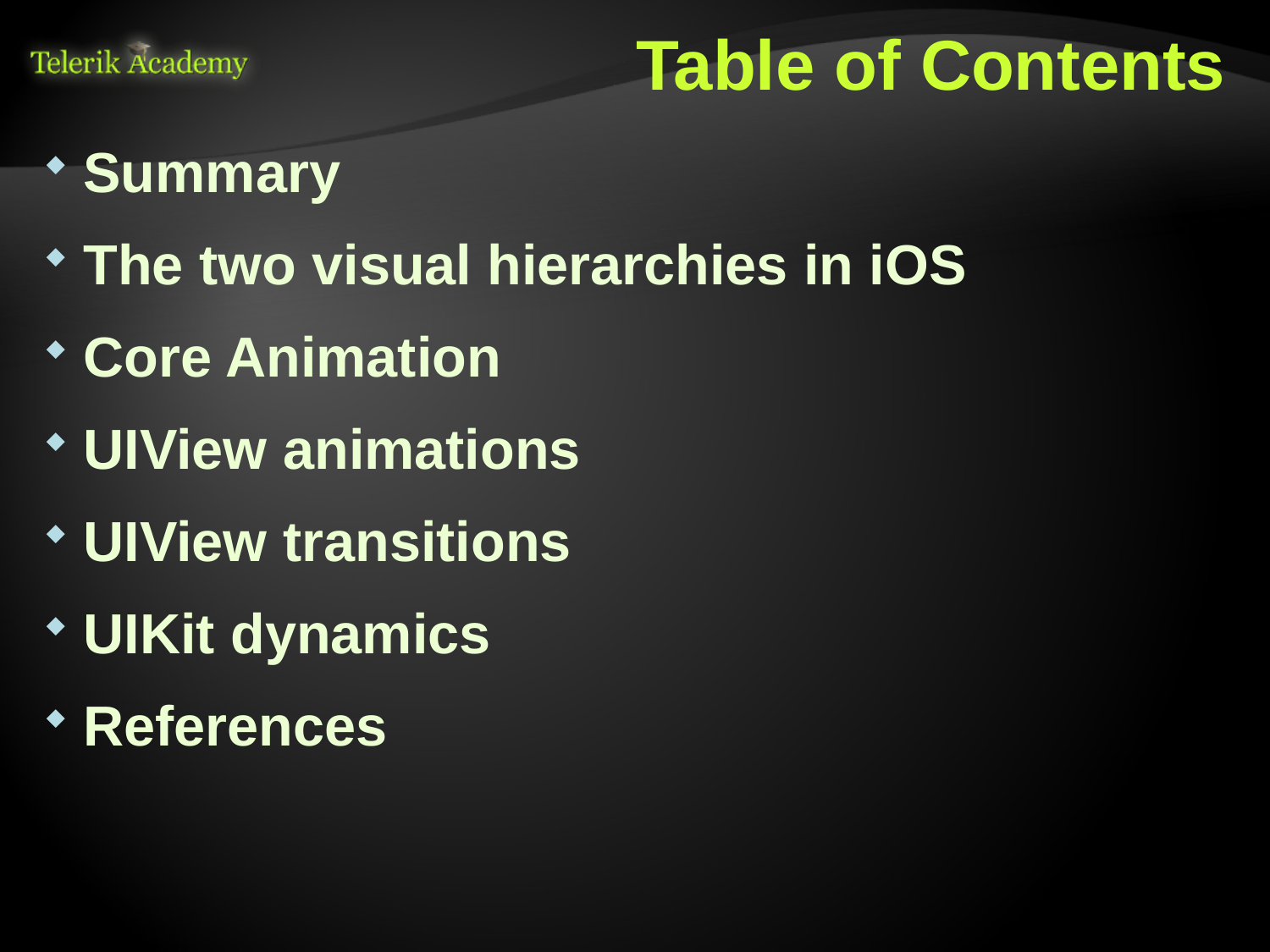

# Table of Contents
Summary
The two visual hierarchies in iOS
Core Animation
UIView animations
UIView transitions
UIKit dynamics
References